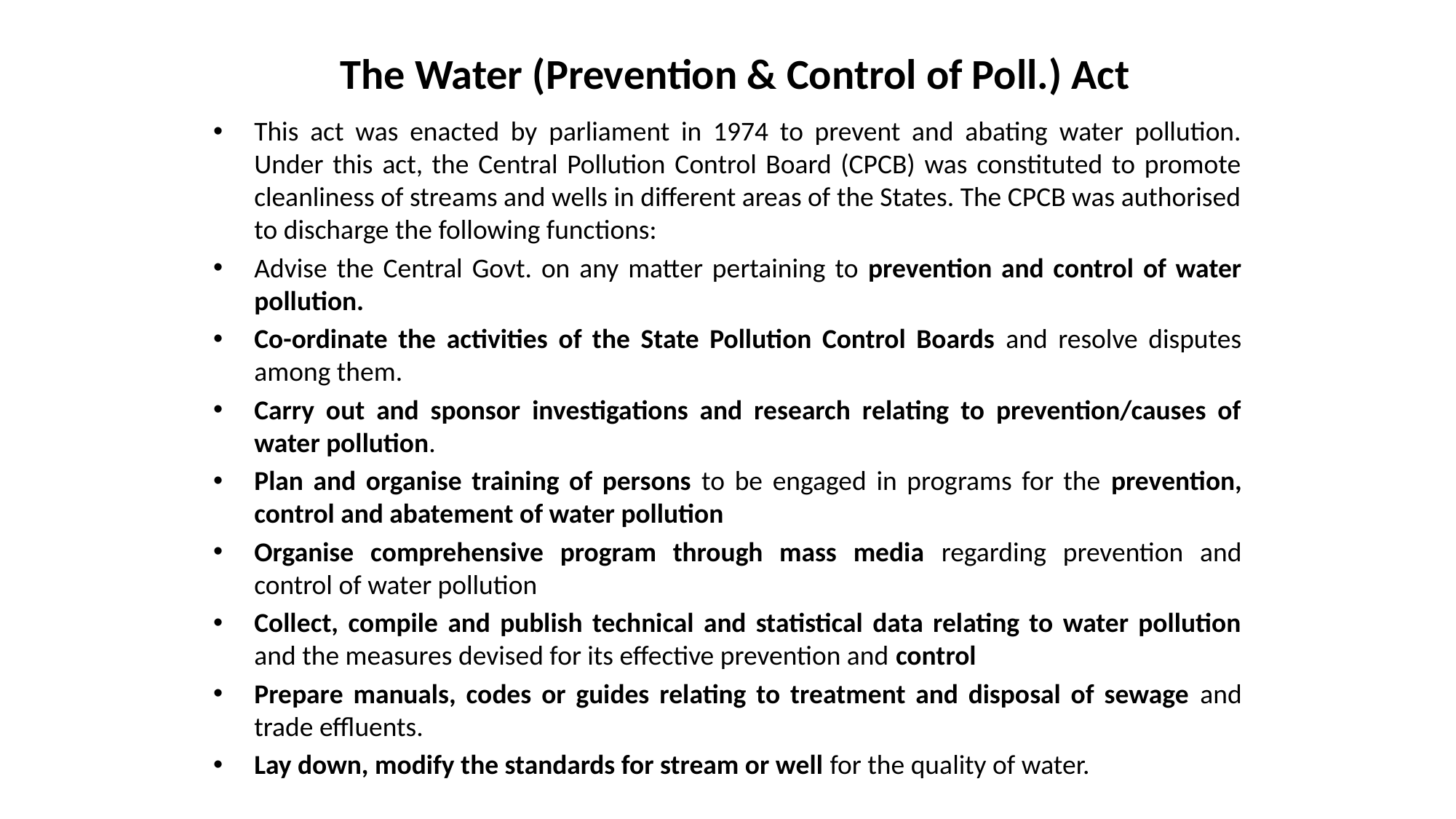

# The Water (Prevention & Control of Poll.) Act
This act was enacted by parliament in 1974 to prevent and abating water pollution. Under this act, the Central Pollution Control Board (CPCB) was constituted to promote cleanliness of streams and wells in different areas of the States. The CPCB was authorised to discharge the following functions:
Advise the Central Govt. on any matter pertaining to prevention and control of water pollution.
Co-ordinate the activities of the State Pollution Control Boards and resolve disputes among them.
Carry out and sponsor investigations and research relating to prevention/causes of water pollution.
Plan and organise training of persons to be engaged in programs for the prevention, control and abatement of water pollution
Organise comprehensive program through mass media regarding prevention and control of water pollution
Collect, compile and publish technical and statistical data relating to water pollution and the measures devised for its effective prevention and control
Prepare manuals, codes or guides relating to treatment and disposal of sewage and trade effluents.
Lay down, modify the standards for stream or well for the quality of water.